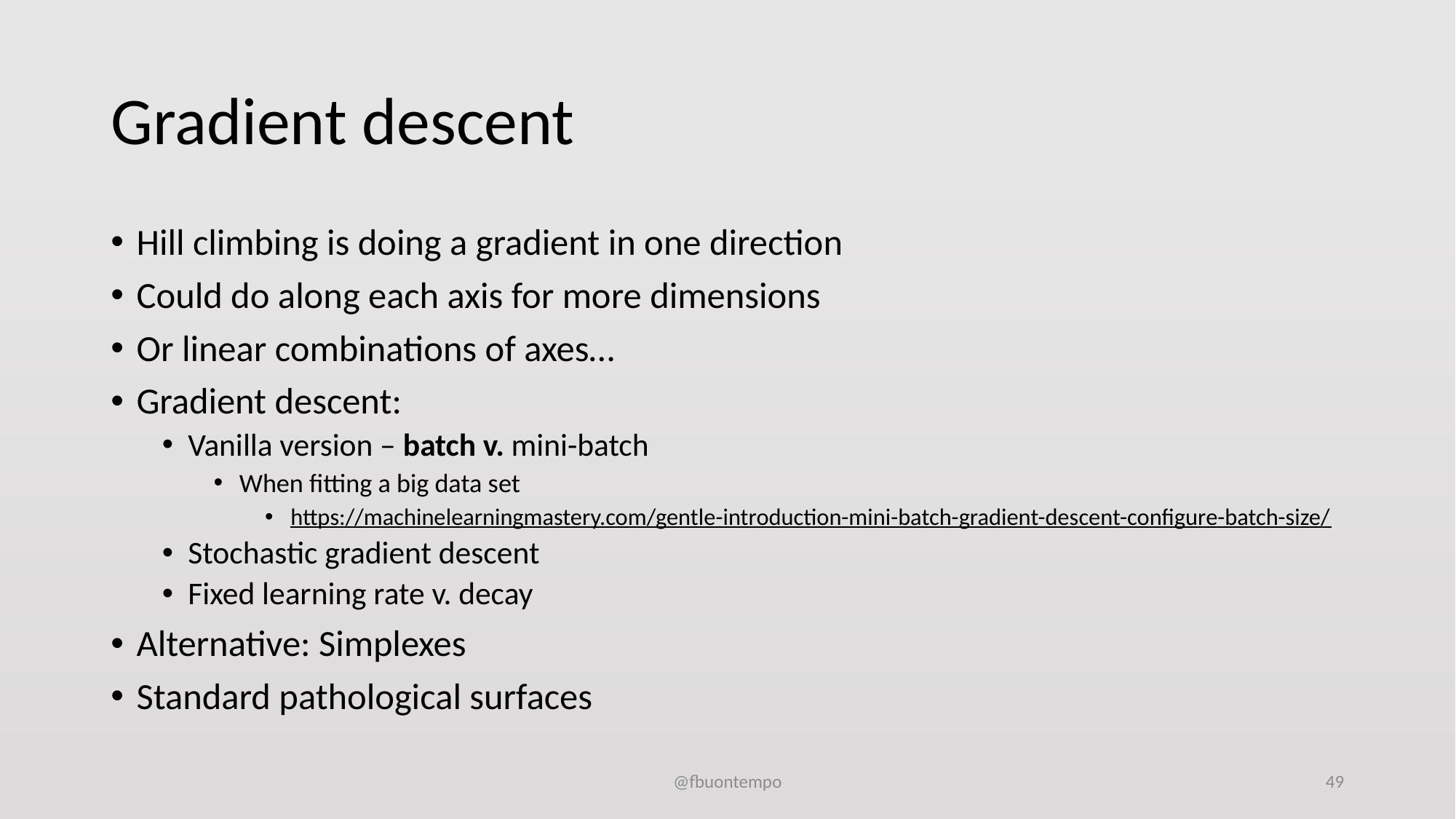

# Gradient descent
Hill climbing is doing a gradient in one direction
Could do along each axis for more dimensions
Or linear combinations of axes…
Gradient descent:
Vanilla version – batch v. mini-batch
When fitting a big data set
https://machinelearningmastery.com/gentle-introduction-mini-batch-gradient-descent-configure-batch-size/
Stochastic gradient descent
Fixed learning rate v. decay
Alternative: Simplexes
Standard pathological surfaces
@fbuontempo
49